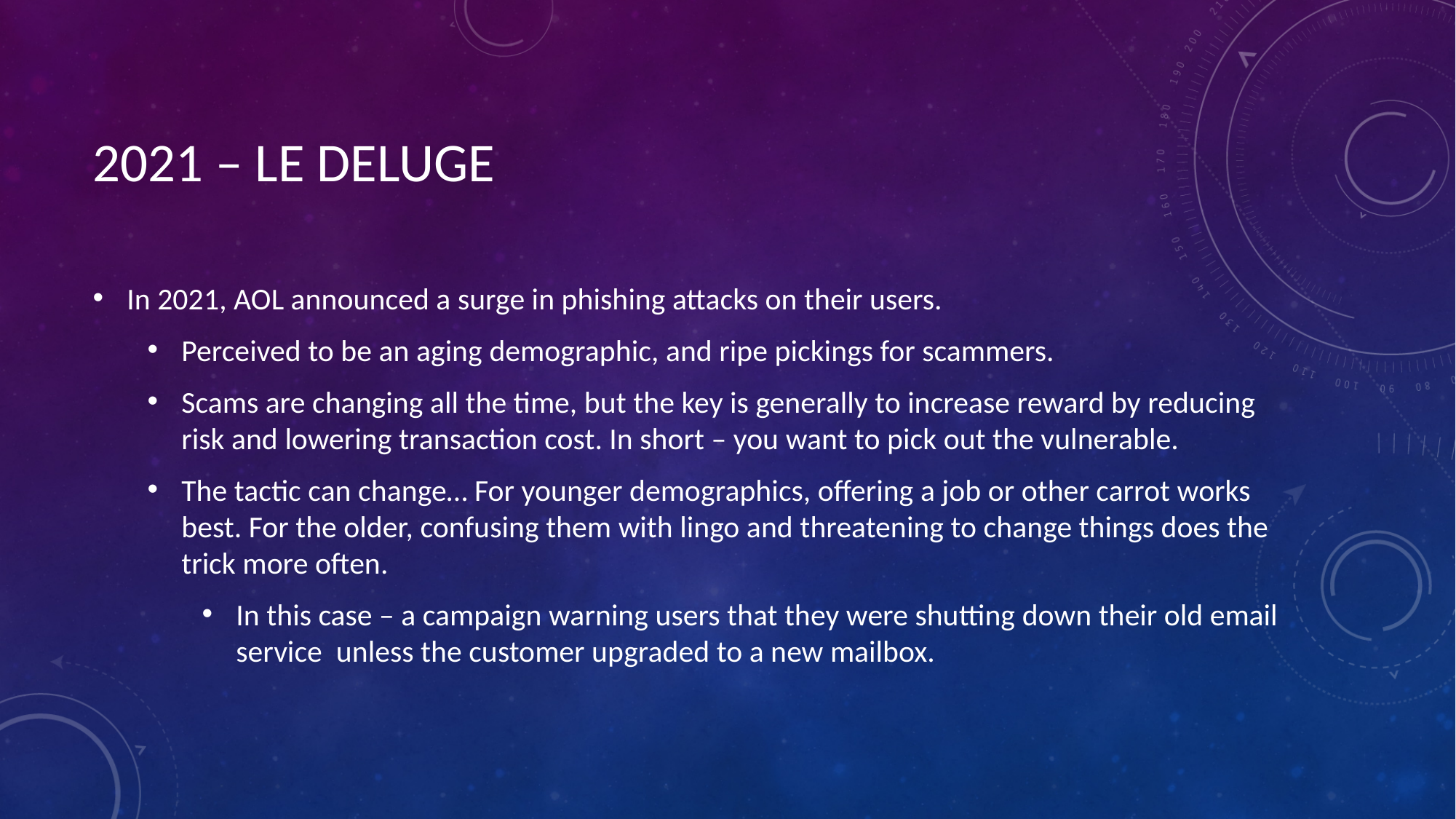

# 2021 – le deluge
In 2021, AOL announced a surge in phishing attacks on their users.
Perceived to be an aging demographic, and ripe pickings for scammers.
Scams are changing all the time, but the key is generally to increase reward by reducing risk and lowering transaction cost. In short – you want to pick out the vulnerable.
The tactic can change… For younger demographics, offering a job or other carrot works best. For the older, confusing them with lingo and threatening to change things does the trick more often.
In this case – a campaign warning users that they were shutting down their old email service  unless the customer upgraded to a new mailbox.